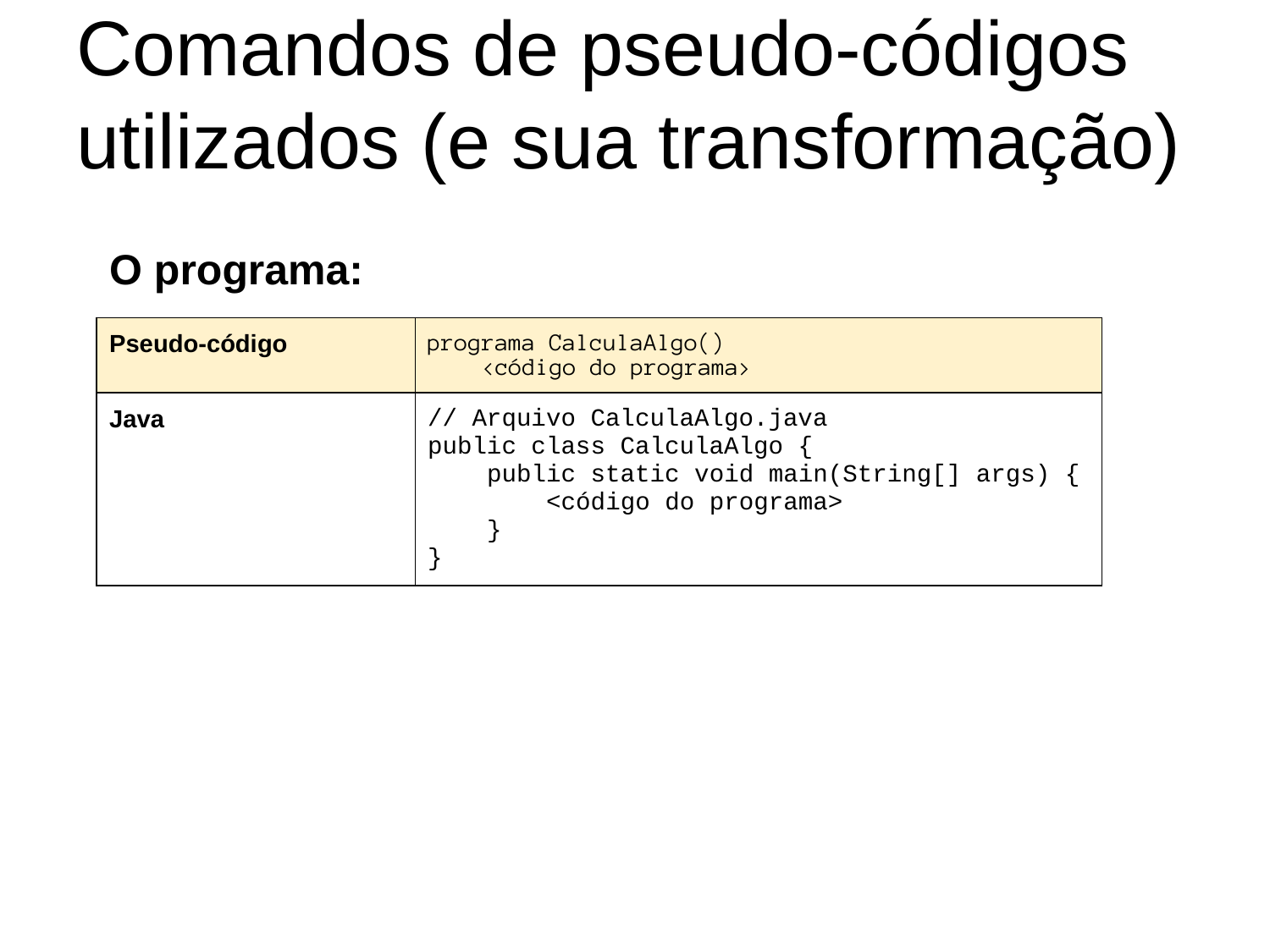

# Comandos de pseudo-códigos utilizados (e sua transformação)
O programa:

| Pseudo-código | programa CalculaAlgo() <código do programa> |
| --- | --- |
| Java | // Arquivo CalculaAlgo.java public class CalculaAlgo { public static void main(String[] args) { <código do programa> } } |